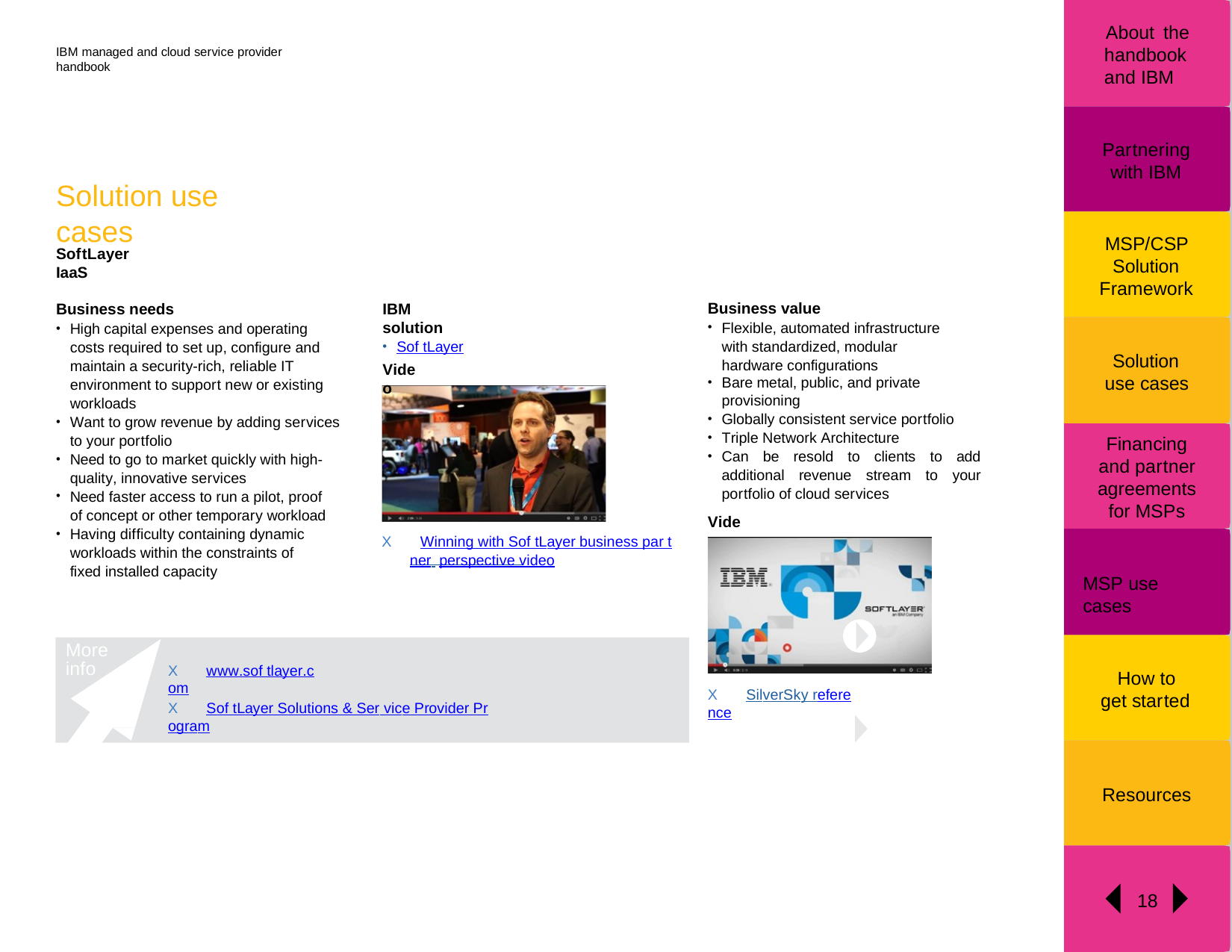

About the handbook and IBM
IBM managed and cloud service provider handbook

Partnering with IBM
Solution use cases

MSP/CSP
Solution Framework
SoftLayer IaaS
Business value
Flexible, automated infrastructure with standardized, modular hardware configurations
Bare metal, public, and private provisioning
Globally consistent service portfolio
Triple Network Architecture
Can be resold to clients to add additional revenue stream to your portfolio of cloud services
Business needs
High capital expenses and operating costs required to set up, configure and maintain a security-rich, reliable IT environment to support new or existing workloads
Want to grow revenue by adding services to your portfolio
Need to go to market quickly with high-quality, innovative services
Need faster access to run a pilot, proof of concept or other temporary workload
Having difficulty containing dynamic workloads within the constraints of fixed installed capacity
IBM solution
Sof tLayer

Solution use cases
Video

Financing and partner agreements for MSPs
Video

X    Winning with Sof tLayer business par tner  perspective video

MSP use cases

More info
X    www.sof tlayer.com
How to get started
X    SilverSky reference
X    Sof tLayer Solutions & Ser vice Provider Program

Resources

18